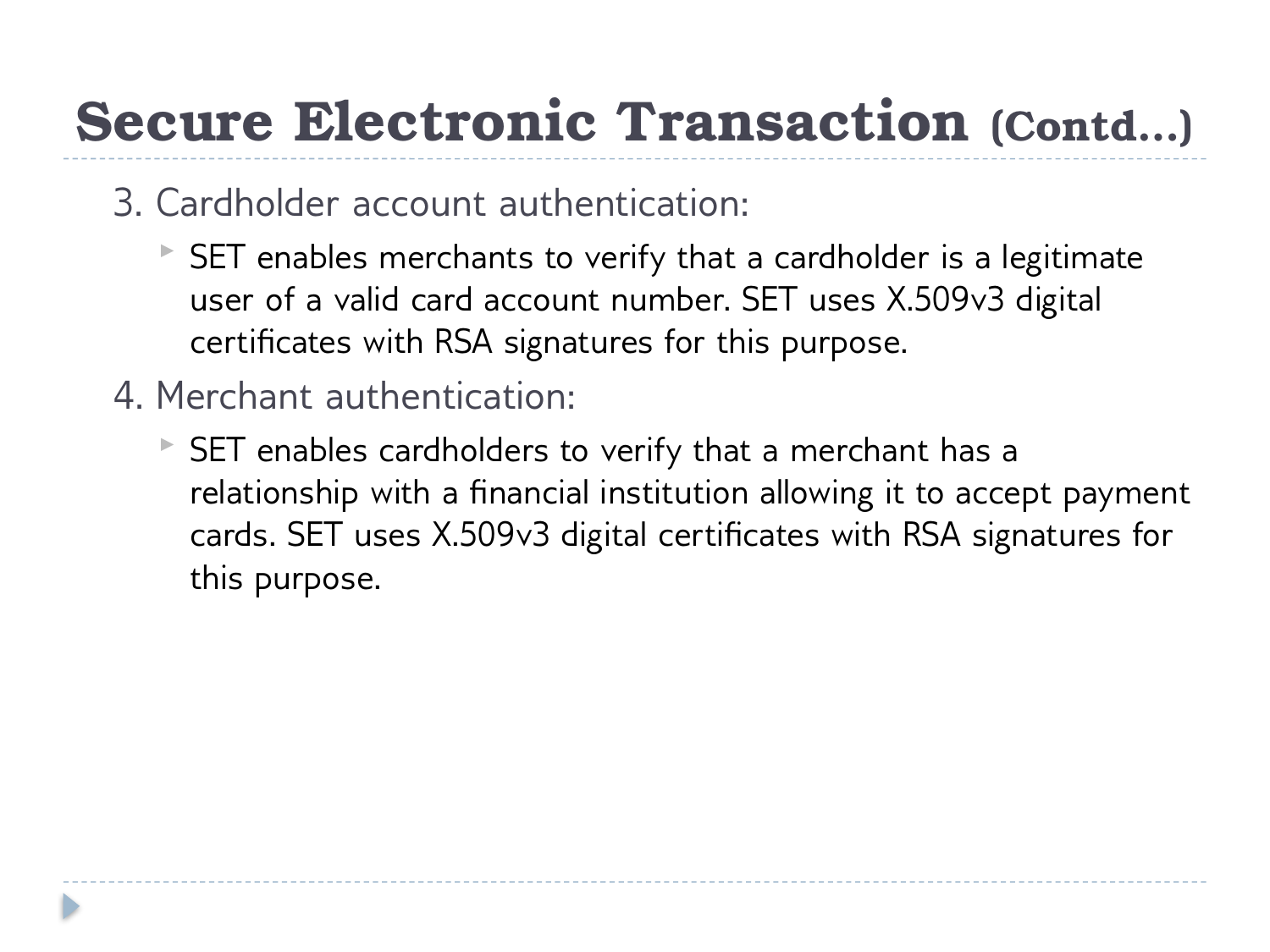

# Secure Electronic Transaction (Contd…)
3. Cardholder account authentication:
SET enables merchants to verify that a cardholder is a legitimate user of a valid card account number. SET uses X.509v3 digital certificates with RSA signatures for this purpose.
4. Merchant authentication:
SET enables cardholders to verify that a merchant has a relationship with a financial institution allowing it to accept payment cards. SET uses X.509v3 digital certificates with RSA signatures for this purpose.